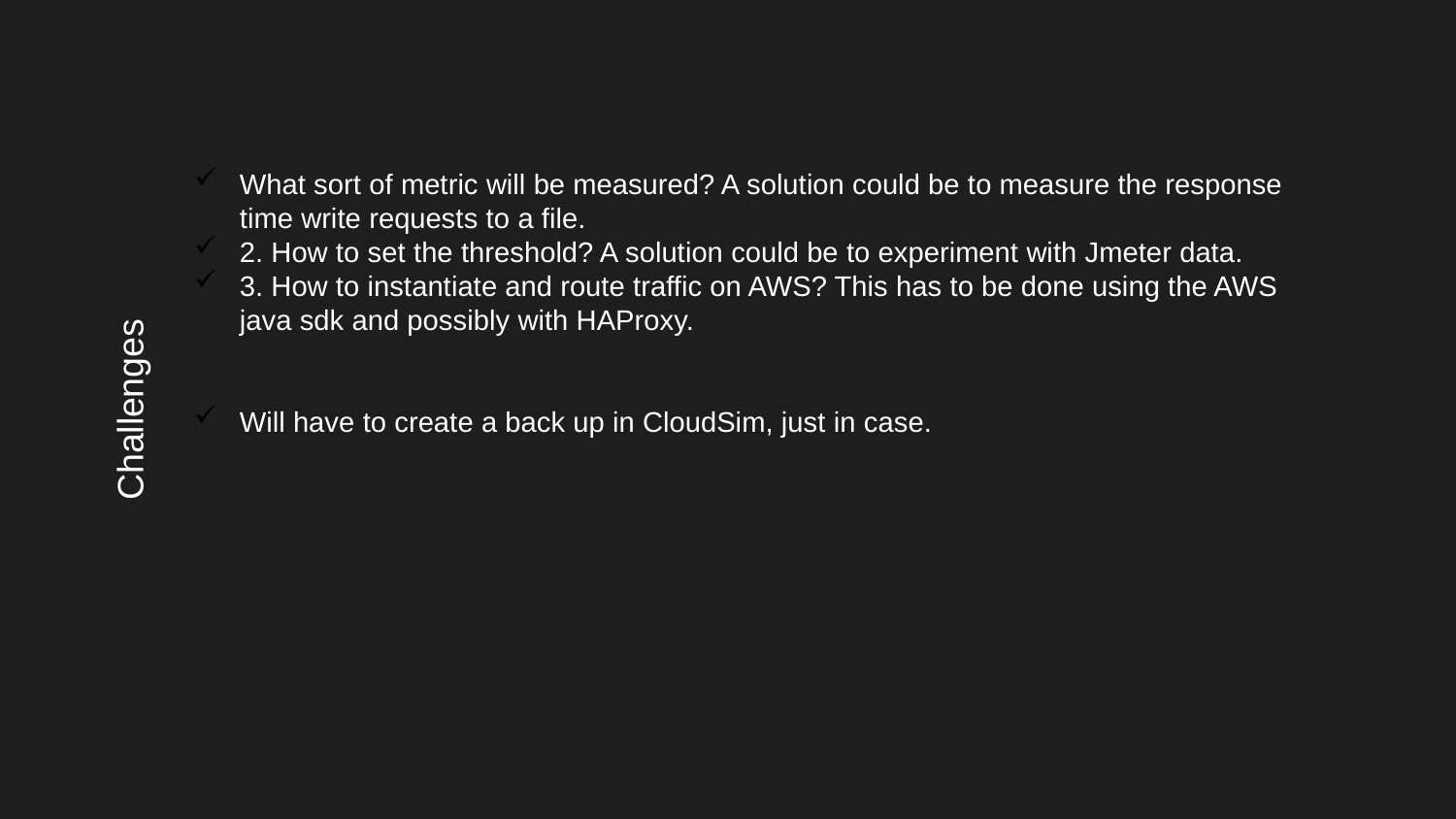

What sort of metric will be measured? A solution could be to measure the response time write requests to a file.
2. How to set the threshold? A solution could be to experiment with Jmeter data.
3. How to instantiate and route traffic on AWS? This has to be done using the AWS java sdk and possibly with HAProxy.

Will have to create a back up in CloudSim, just in case.

# Challenges